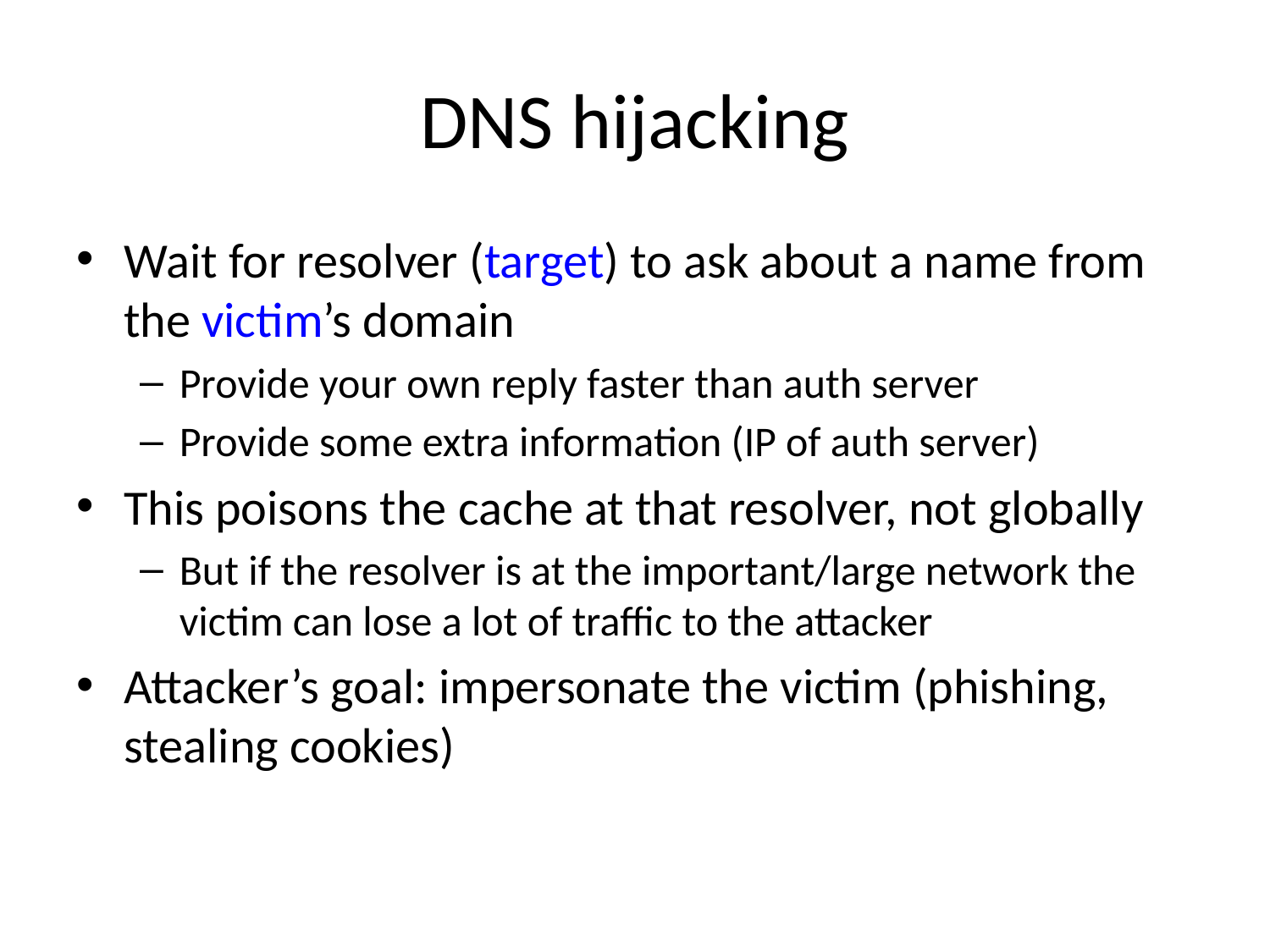

# DNS hijacking
Wait for resolver (target) to ask about a name from the victim’s domain
Provide your own reply faster than auth server
Provide some extra information (IP of auth server)
This poisons the cache at that resolver, not globally
But if the resolver is at the important/large network the victim can lose a lot of traffic to the attacker
Attacker’s goal: impersonate the victim (phishing, stealing cookies)